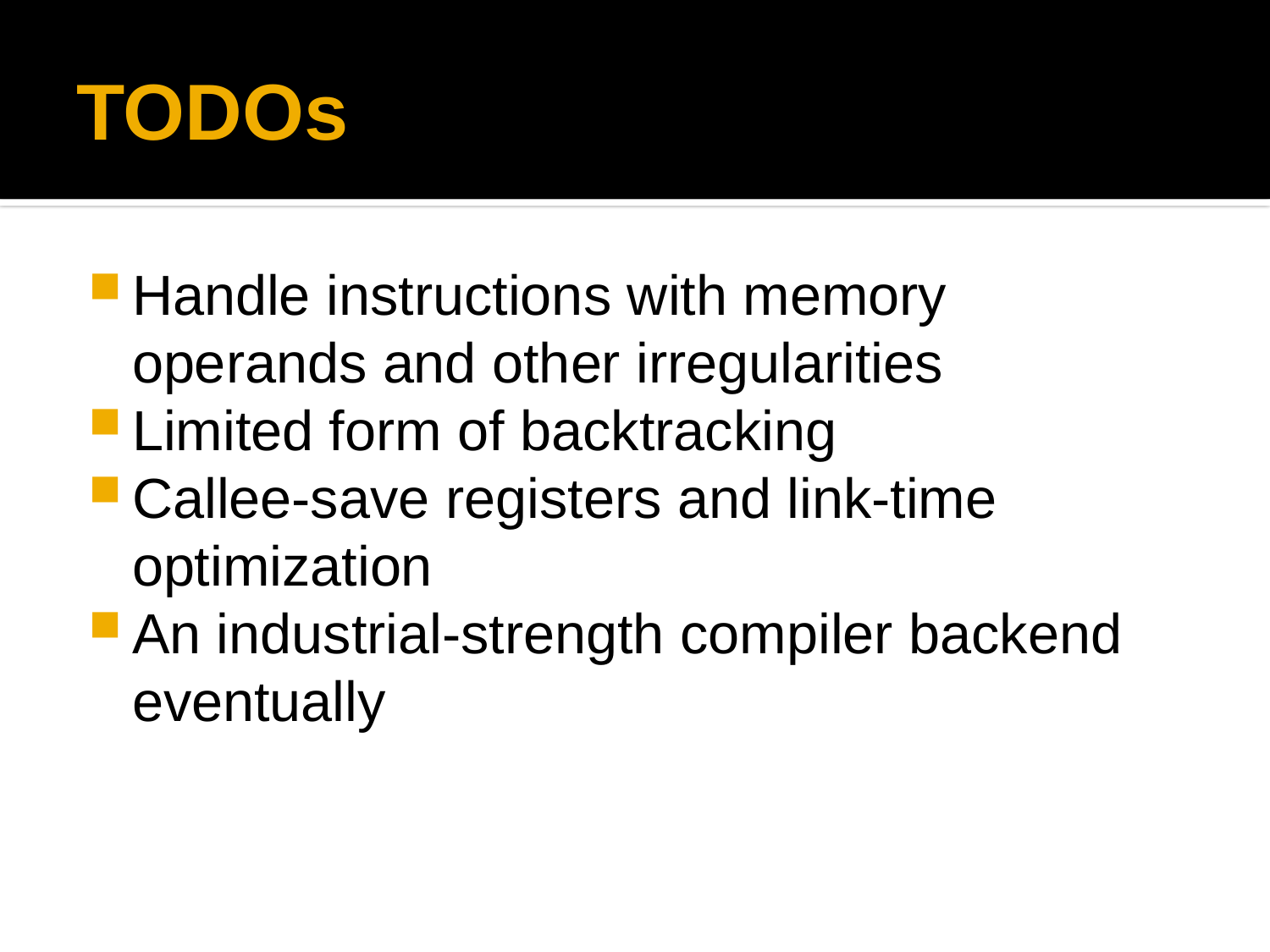

# TODOs
Handle instructions with memory operands and other irregularities
Limited form of backtracking
Callee-save registers and link-time optimization
An industrial-strength compiler backend eventually